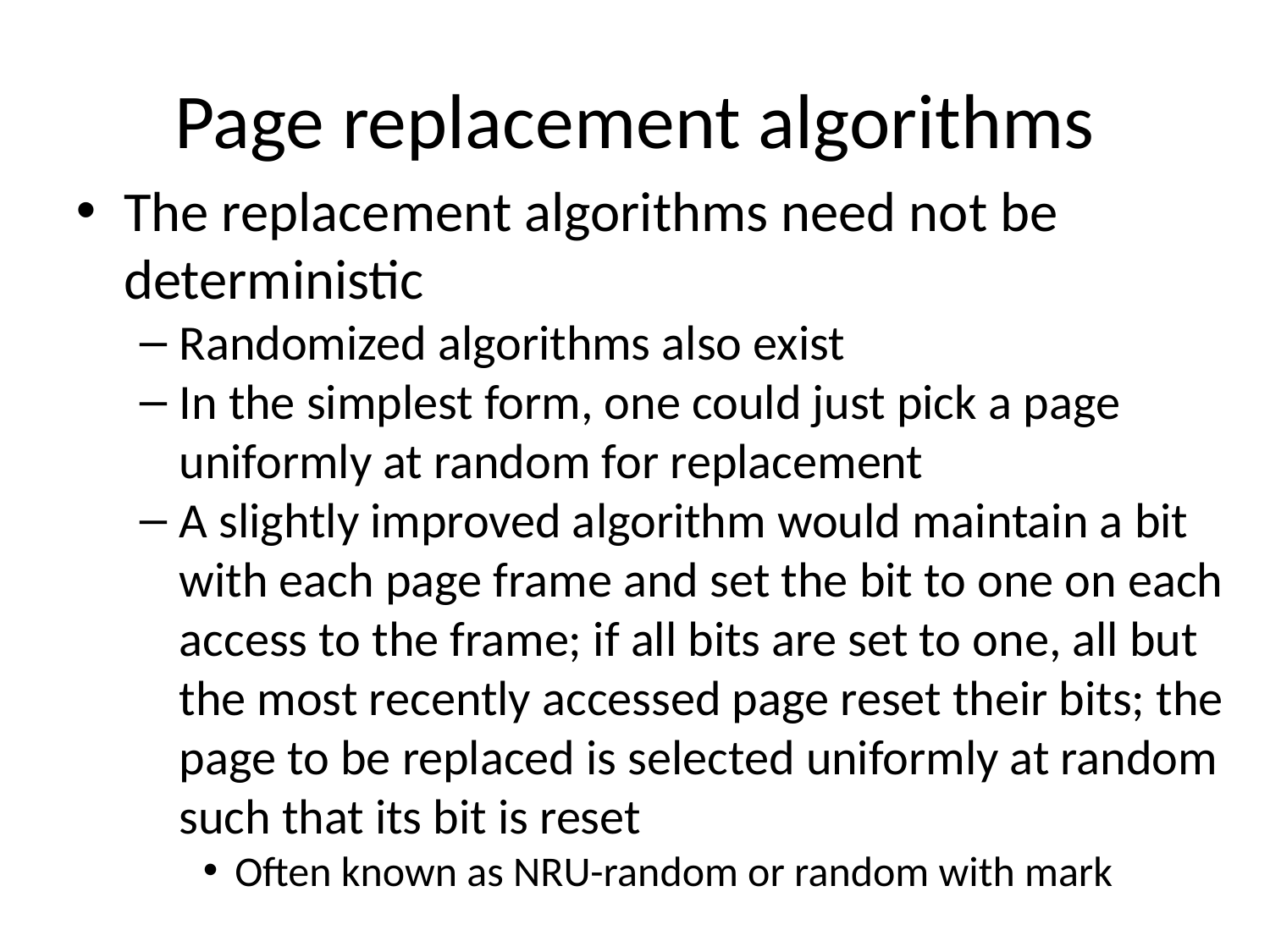

Page replacement algorithms
The replacement algorithms need not be deterministic
Randomized algorithms also exist
In the simplest form, one could just pick a page uniformly at random for replacement
A slightly improved algorithm would maintain a bit with each page frame and set the bit to one on each access to the frame; if all bits are set to one, all but the most recently accessed page reset their bits; the page to be replaced is selected uniformly at random such that its bit is reset
Often known as NRU-random or random with mark